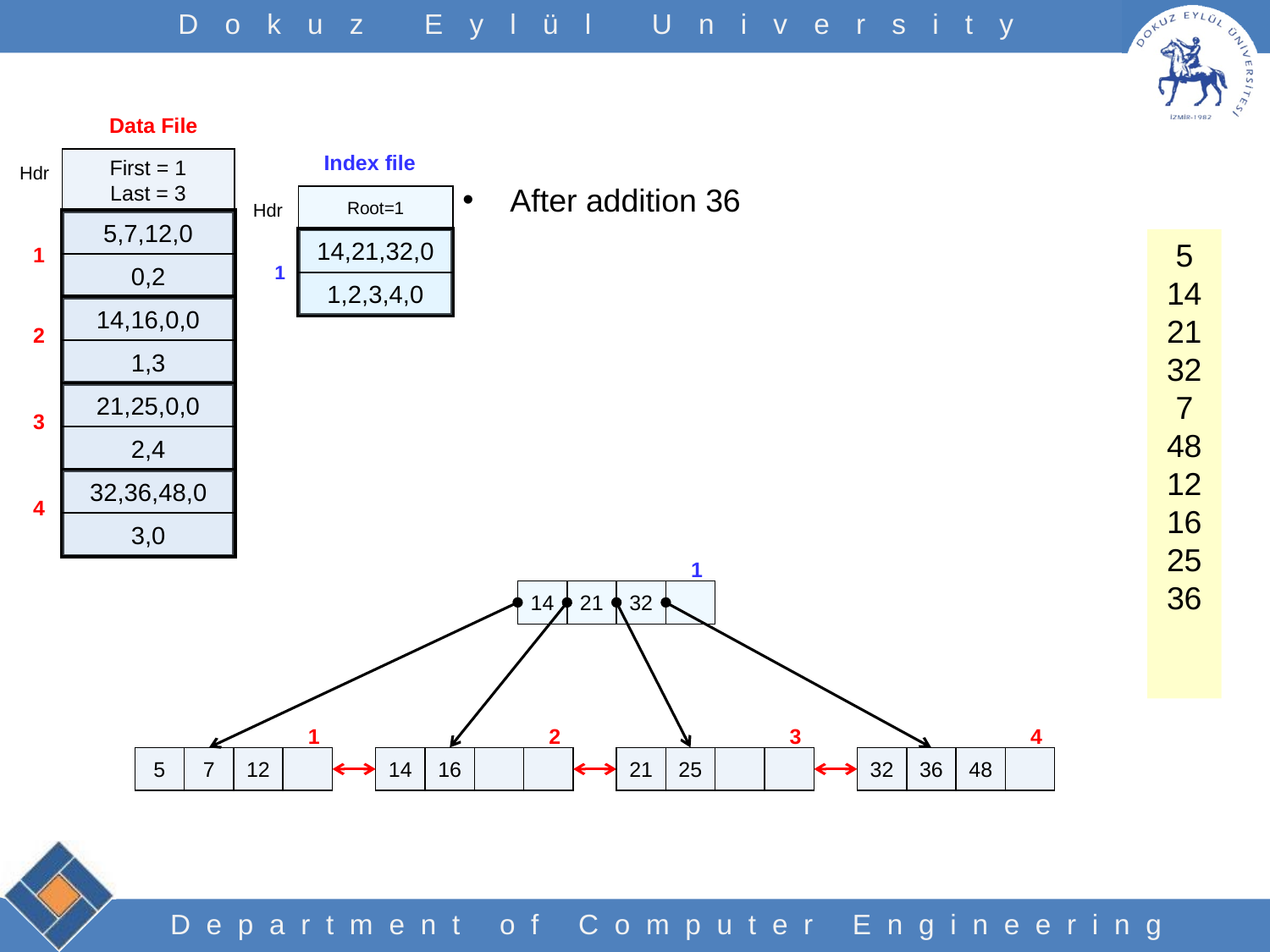

Data File
First = 1
Last = 3
Hdr

5,7,12,0
0,2
1

14,16,0,0
1,3
2

21,25,0,0
2,4
3

32,36,48,0
3,0
4
Index file
Root=1
Hdr

14,21,32,0
1,2,3,4,0
1
After addition 36
5
14
21
32
7
48
12
16
25
36

1
14
21
32

1
5
7
12

2
14
16

3
21
25

4
32
36
48